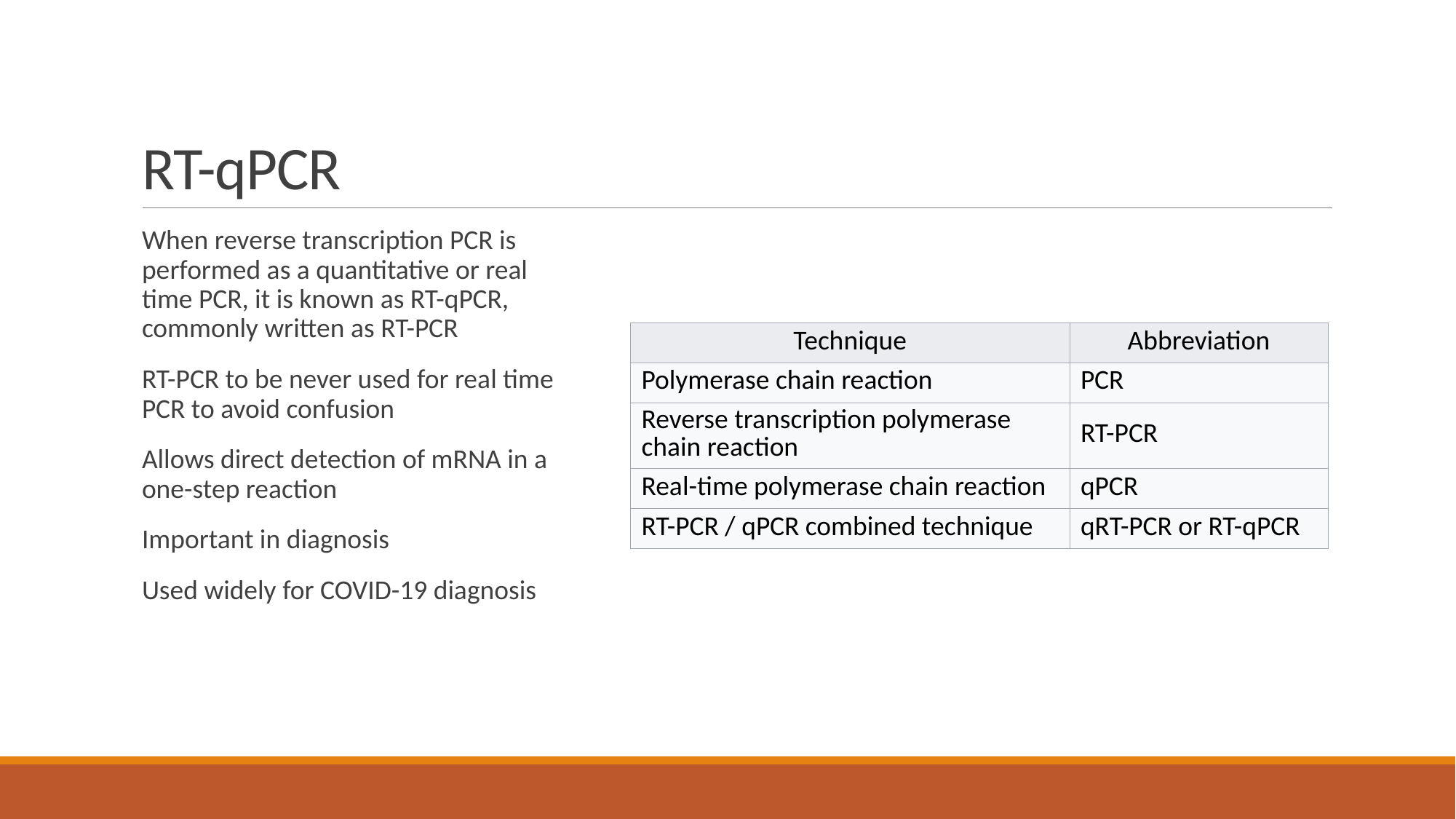

# RT-qPCR
When reverse transcription PCR is performed as a quantitative or real time PCR, it is known as RT-qPCR, commonly written as RT-PCR
RT-PCR to be never used for real time PCR to avoid confusion
Allows direct detection of mRNA in a one-step reaction
Important in diagnosis
Used widely for COVID-19 diagnosis
| Technique | Abbreviation |
| --- | --- |
| Polymerase chain reaction | PCR |
| Reverse transcription polymerase chain reaction | RT-PCR |
| Real-time polymerase chain reaction | qPCR |
| RT-PCR / qPCR combined technique | qRT-PCR or RT-qPCR |